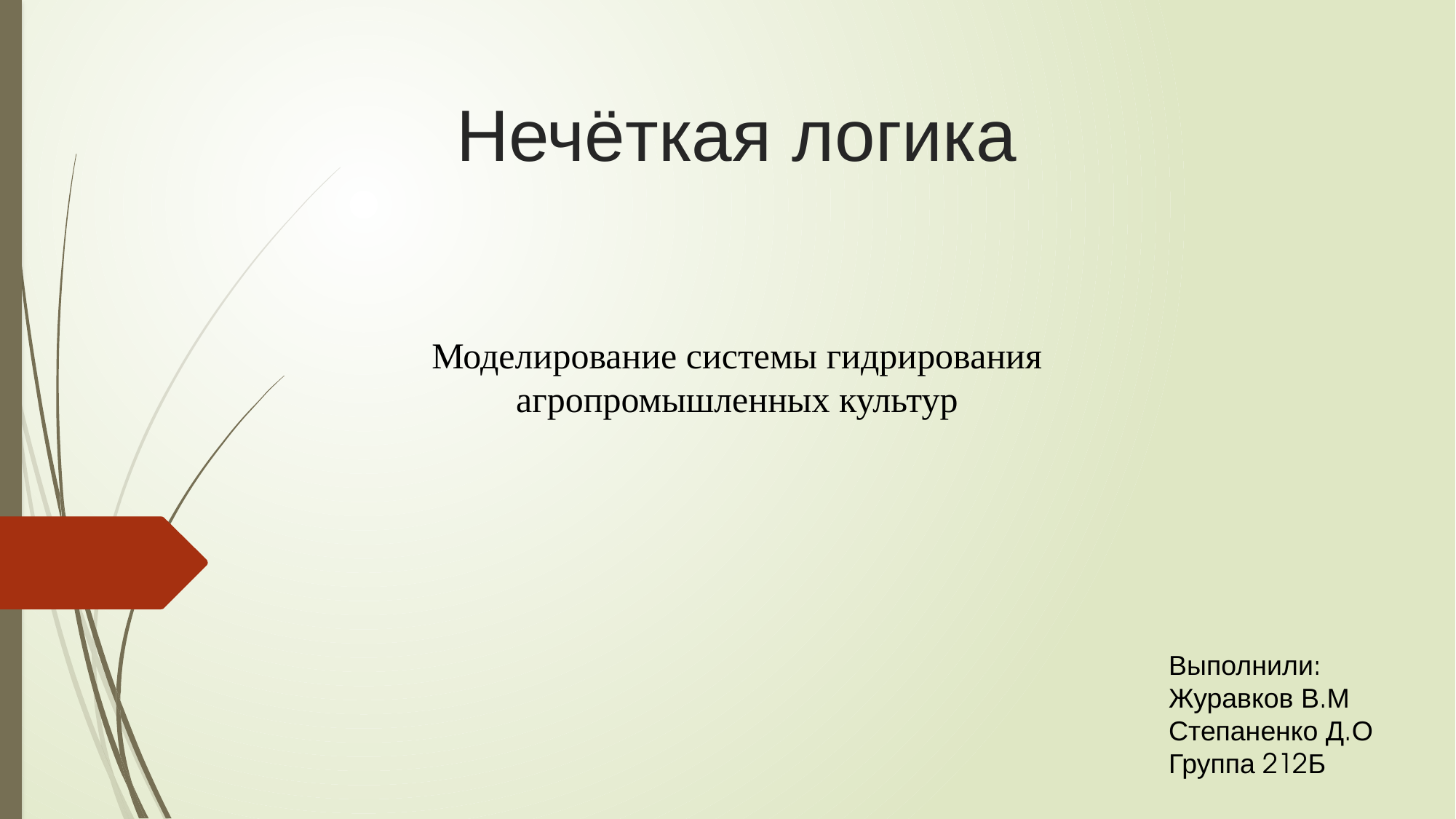

Нечёткая логика
Моделирование системы гидрирования агропромышленных культур
Выполнили:
Журавков В.М
Степаненко Д.О
Группа 212Б